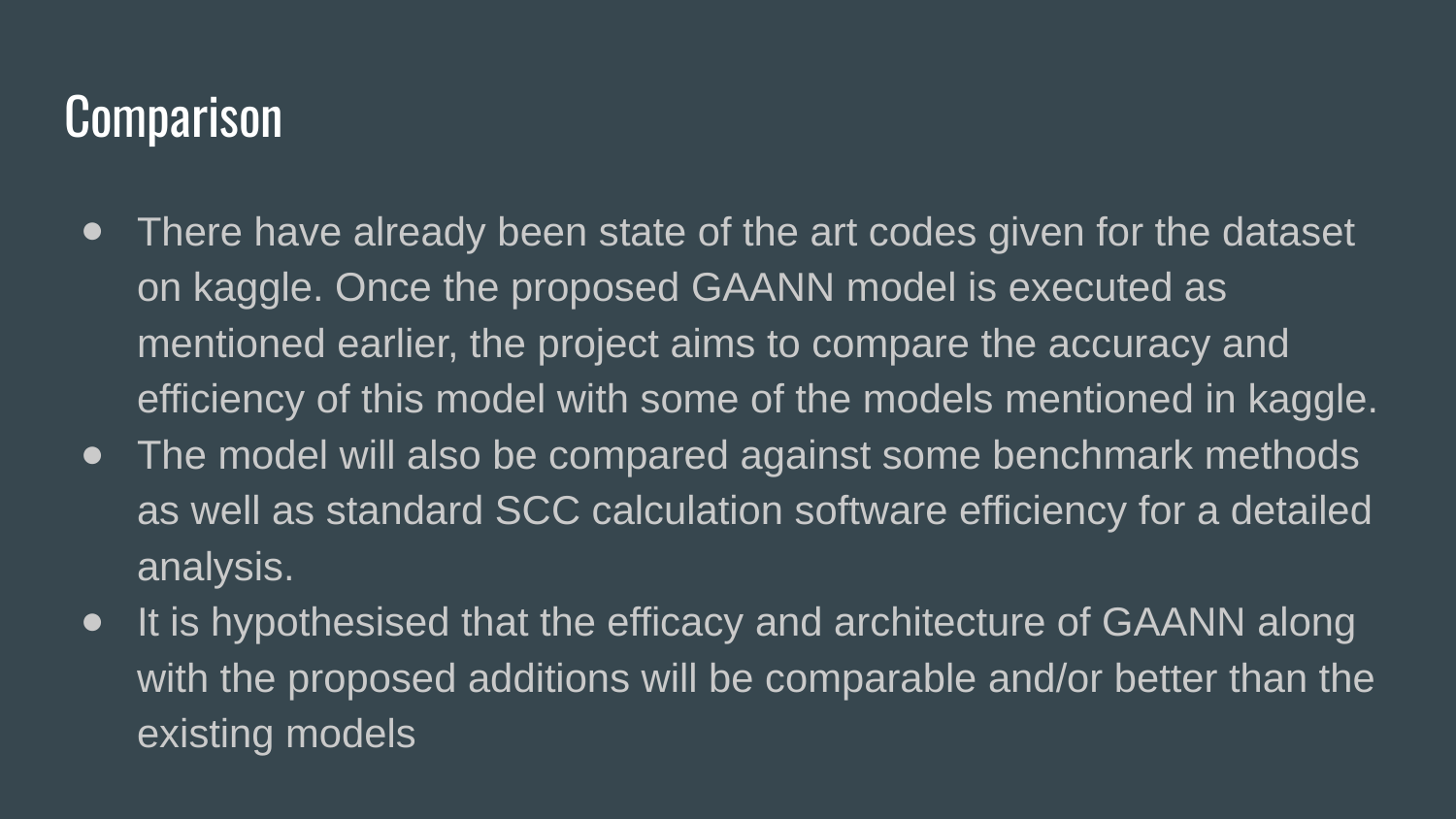

# Comparison
There have already been state of the art codes given for the dataset on kaggle. Once the proposed GAANN model is executed as mentioned earlier, the project aims to compare the accuracy and efficiency of this model with some of the models mentioned in kaggle.
The model will also be compared against some benchmark methods as well as standard SCC calculation software efficiency for a detailed analysis.
It is hypothesised that the efficacy and architecture of GAANN along with the proposed additions will be comparable and/or better than the existing models